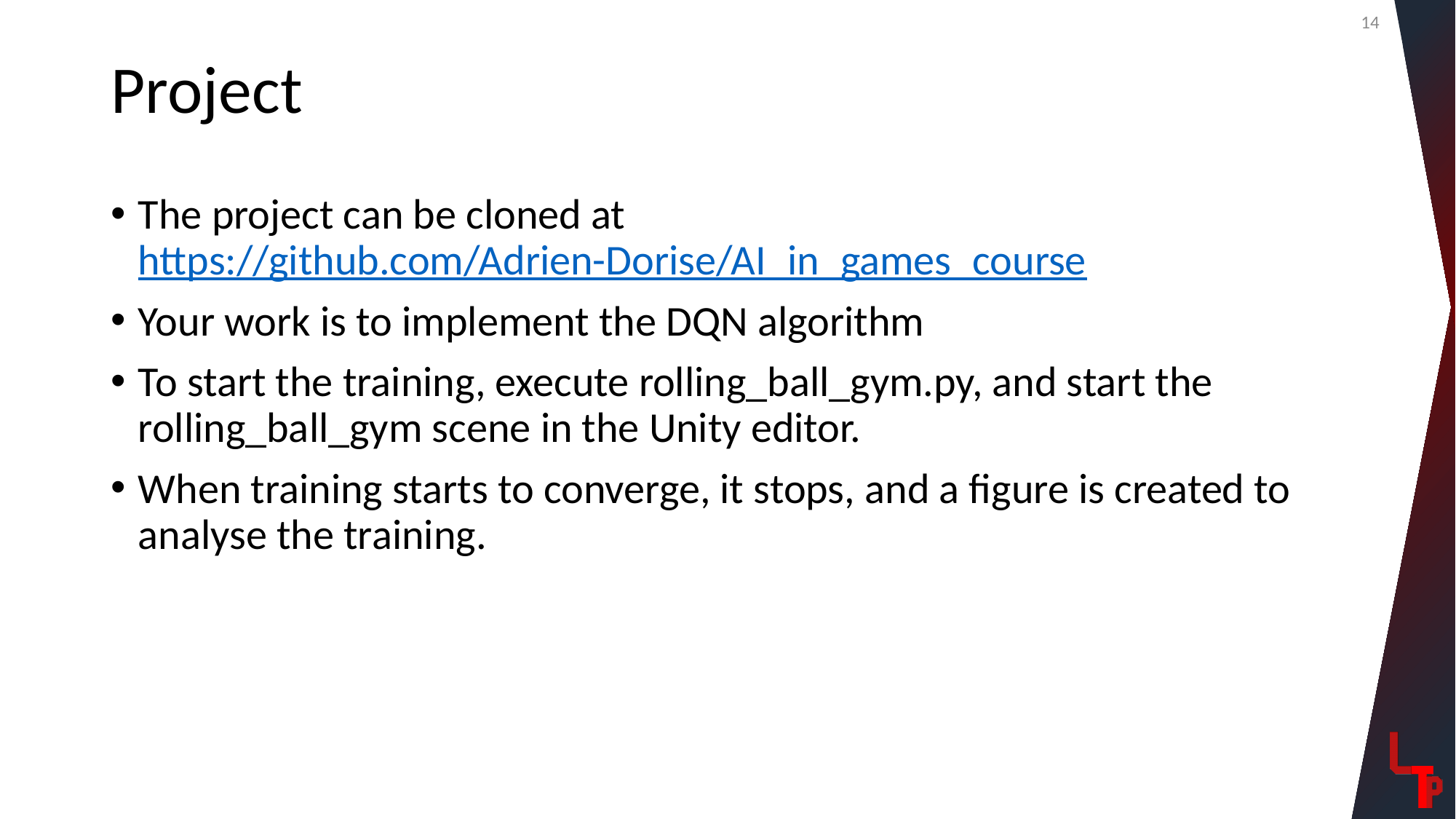

14
# Project
The project can be cloned at https://github.com/Adrien-Dorise/AI_in_games_course
Your work is to implement the DQN algorithm
To start the training, execute rolling_ball_gym.py, and start the rolling_ball_gym scene in the Unity editor.
When training starts to converge, it stops, and a figure is created to analyse the training.